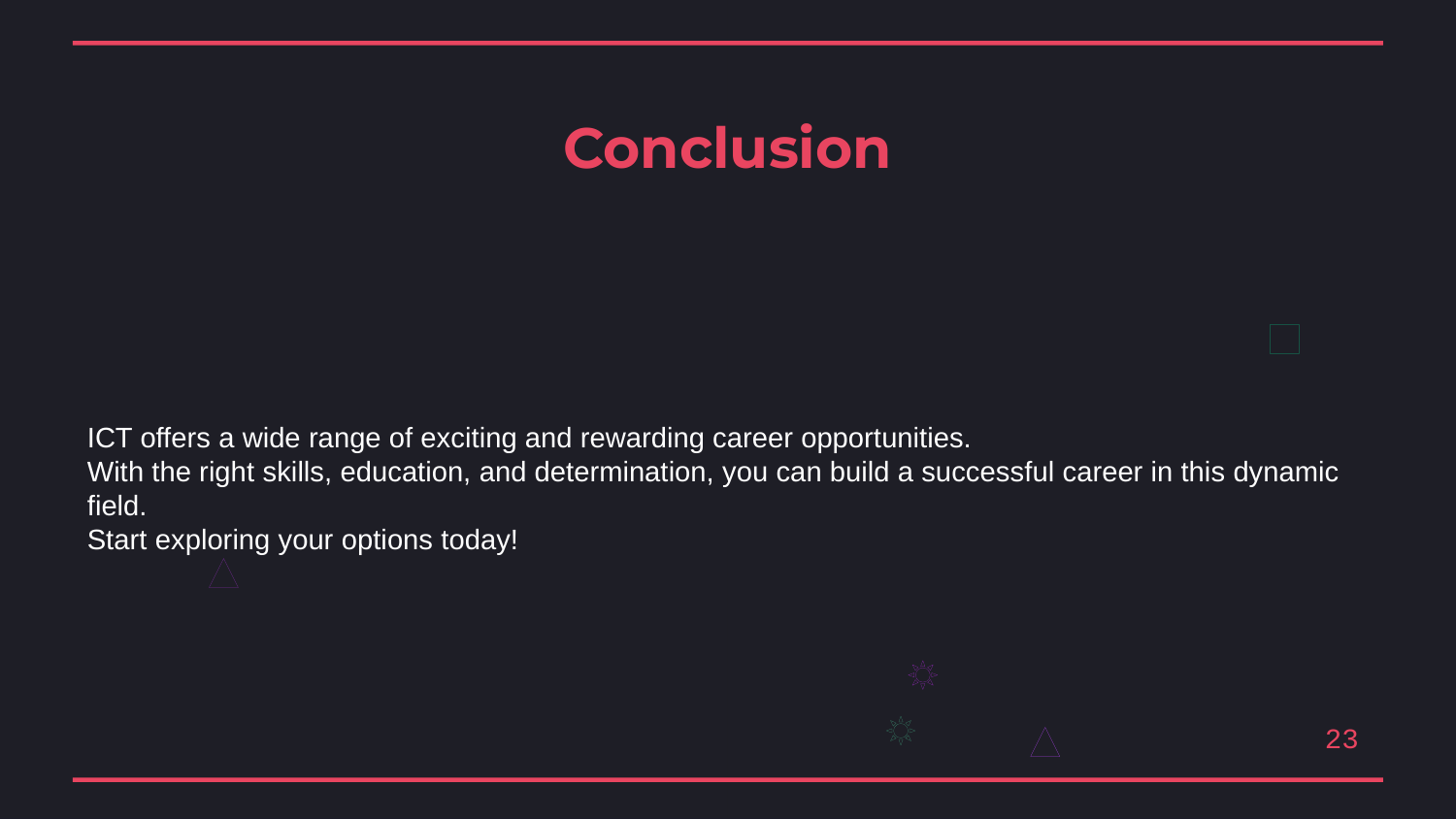

Conclusion
ICT offers a wide range of exciting and rewarding career opportunities.
With the right skills, education, and determination, you can build a successful career in this dynamic field.
Start exploring your options today!

23